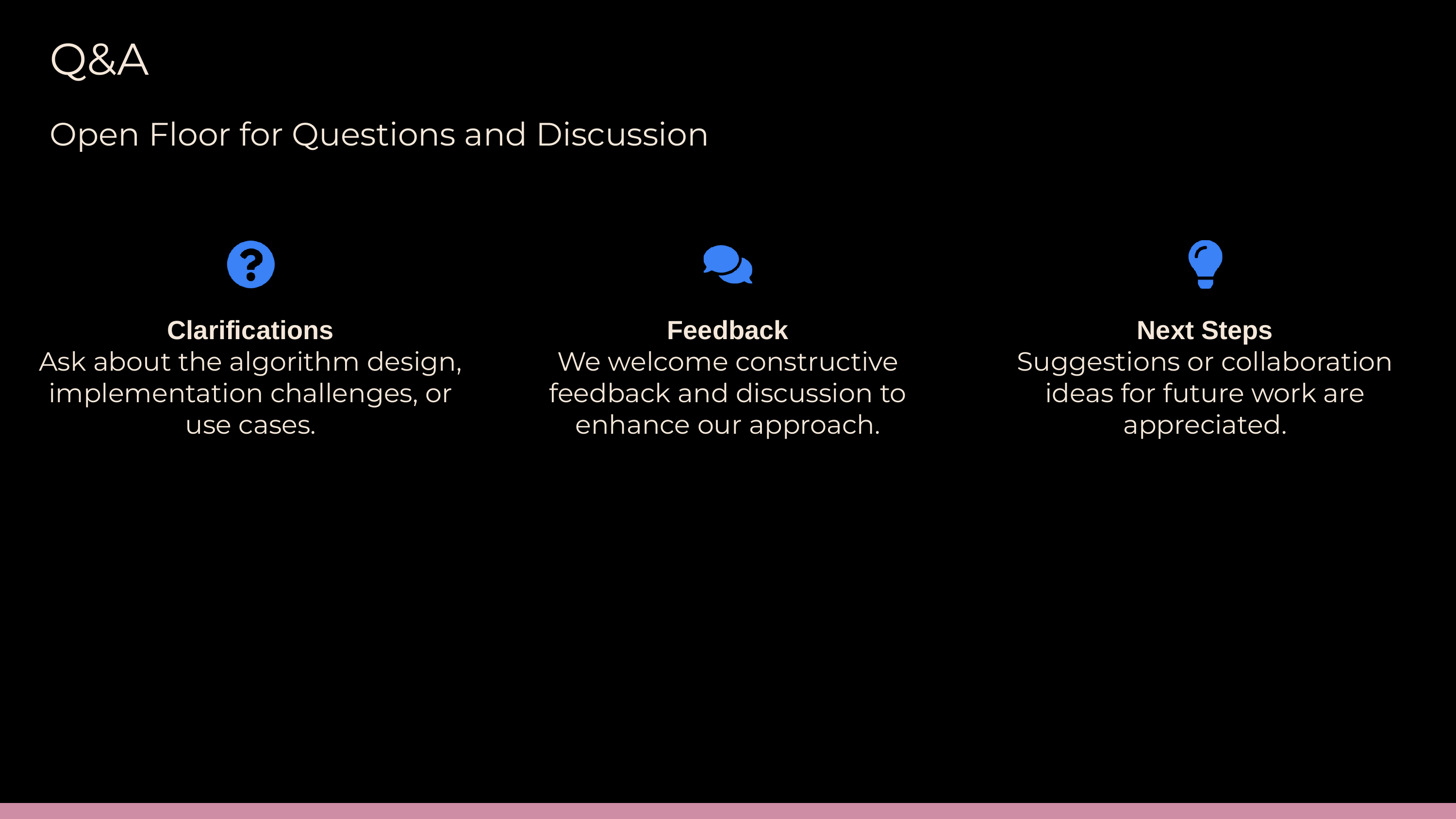

Q&A

Open Floor for Questions and Discussion

Clarifications
Ask about the algorithm design, implementation challenges, or use cases.

Feedback
We welcome constructive feedback and discussion to enhance our approach.

Next Steps
Suggestions or collaboration ideas for future work are appreciated.